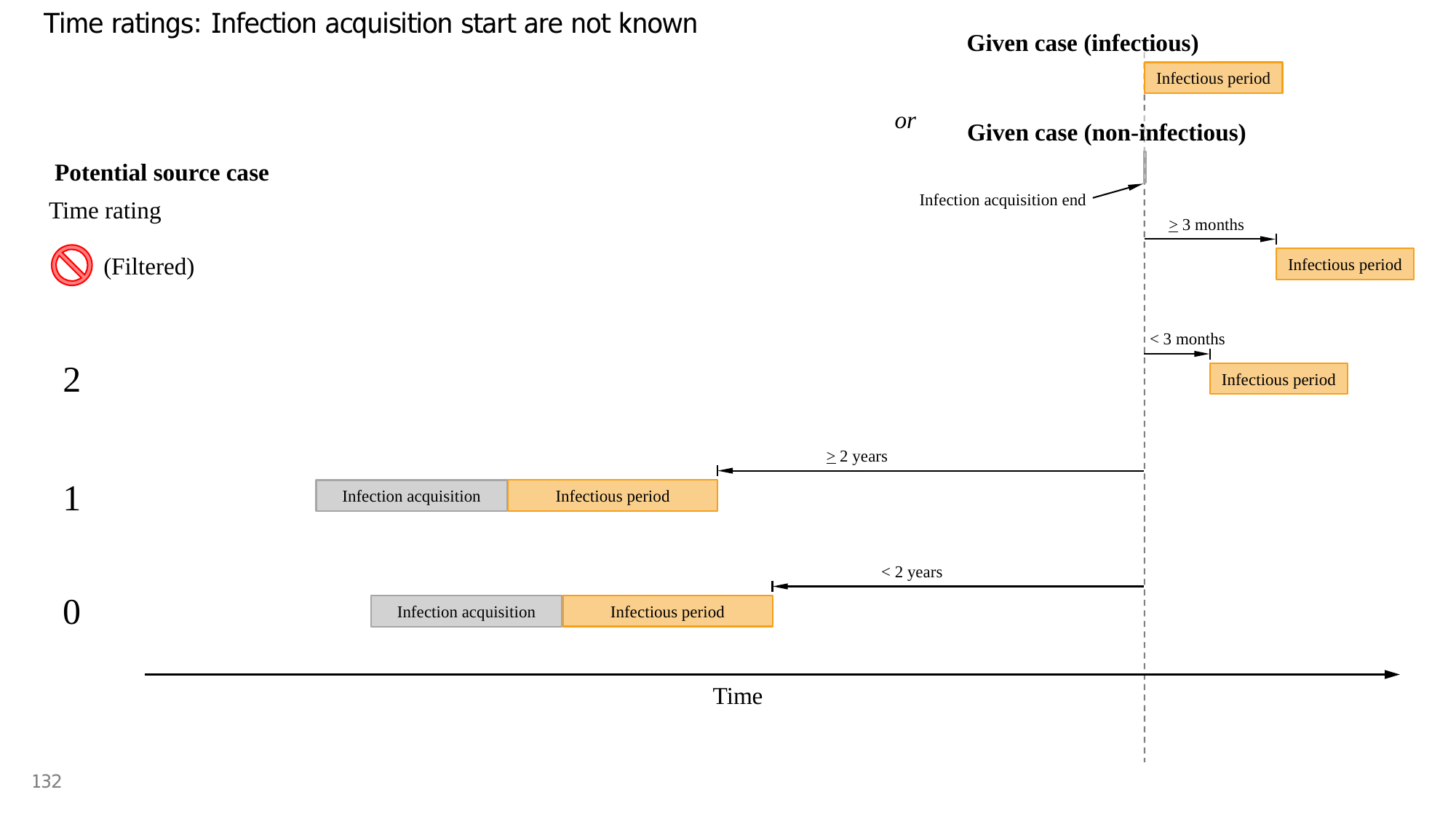

# Time ratings: Infection acquisition start are not known
Given case (infectious)
Infectious period
or
Given case (non-infectious)
Potential source case

Infection acquisition end
Time rating
> 3 months

(Filtered)
Infectious period
< 3 months
2
Infectious period
> 2 years
1
Infectious period
Infection acquisition
< 2 years
0
Infectious period
Infection acquisition
Time
132